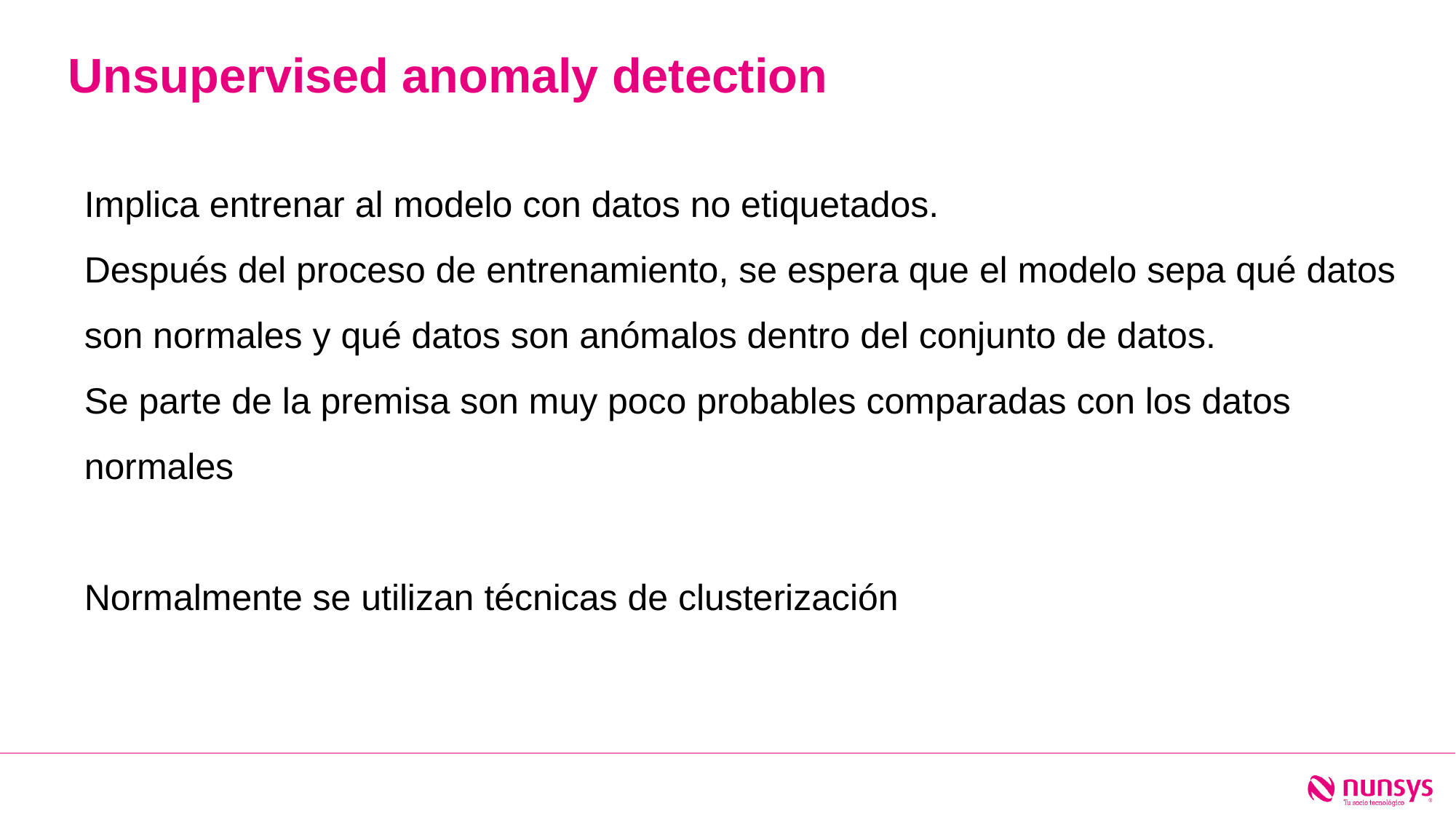

Unsupervised anomaly detection
Implica entrenar al modelo con datos no etiquetados.
Después del proceso de entrenamiento, se espera que el modelo sepa qué datos son normales y qué datos son anómalos dentro del conjunto de datos.
Se parte de la premisa son muy poco probables comparadas con los datos normales

Normalmente se utilizan técnicas de clusterización